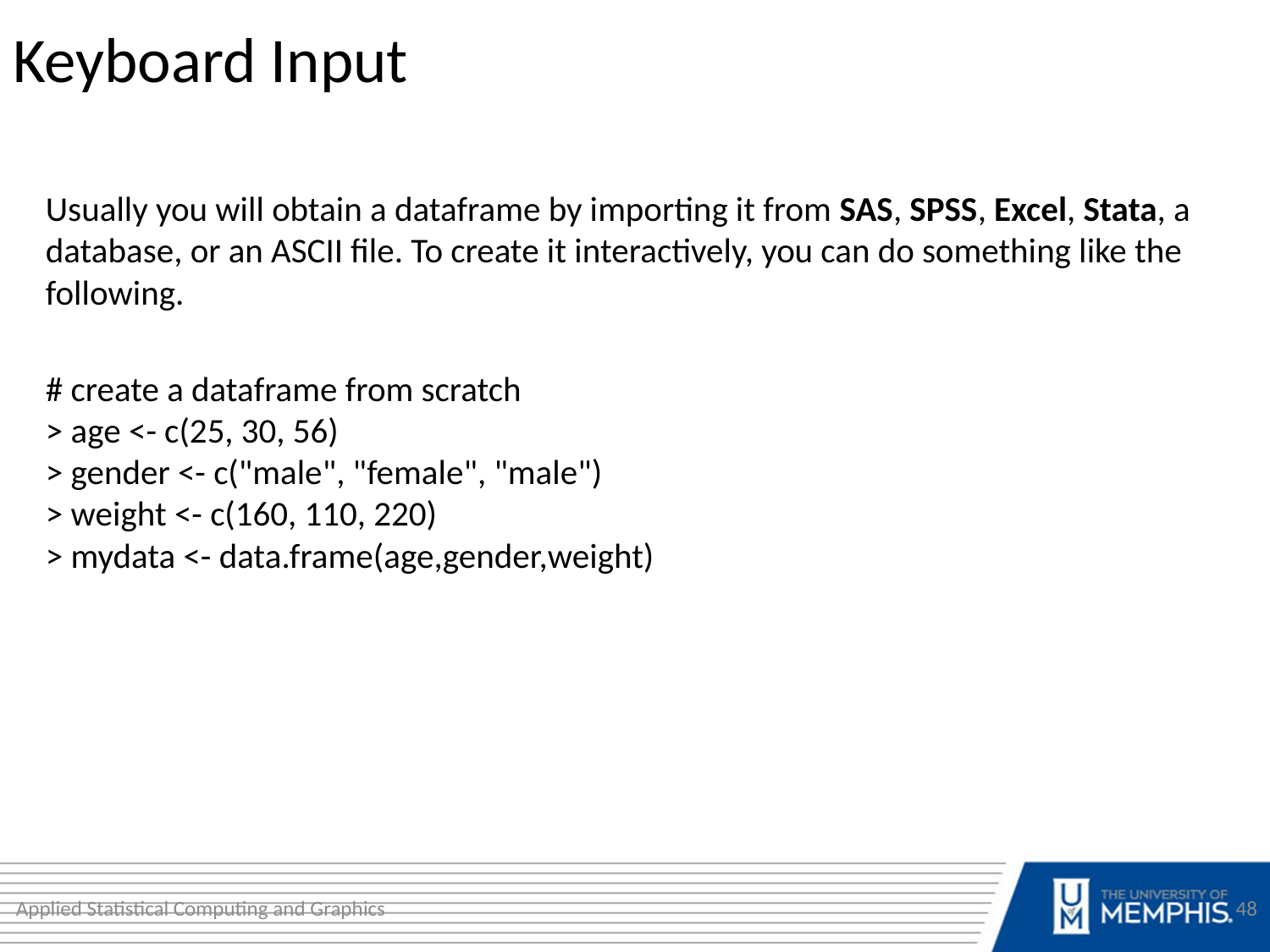

Keyboard Input
Usually you will obtain a dataframe by importing it from SAS, SPSS, Excel, Stata, a database, or an ASCII file. To create it interactively, you can do something like the following.

# create a dataframe from scratch > age <- c(25, 30, 56) > gender <- c("male", "female", "male") > weight <- c(160, 110, 220) > mydata <- data.frame(age,gender,weight)
Applied Statistical Computing and Graphics
48